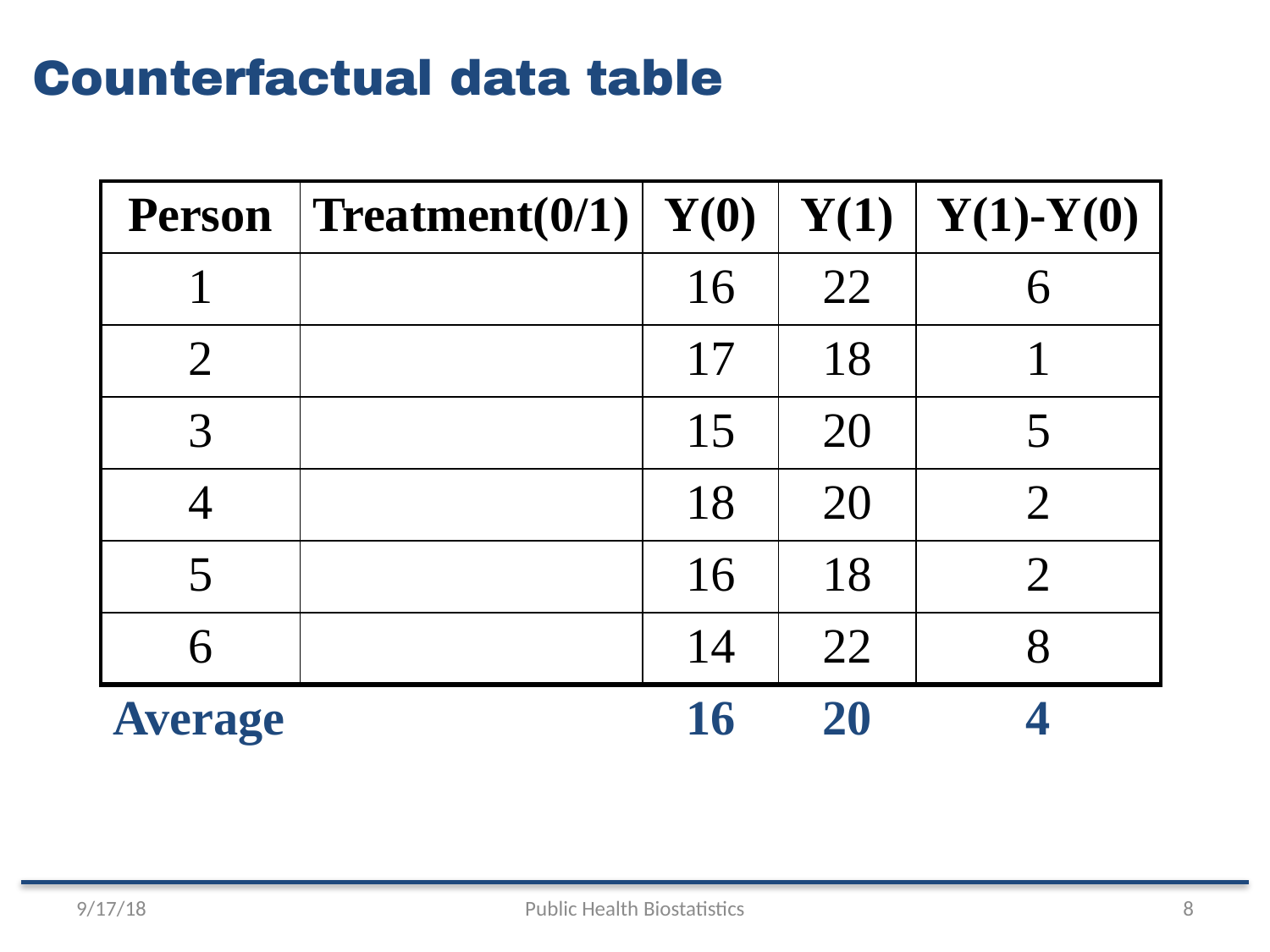

# Counterfactual data table
| Person | Treatment(0/1) | Y(0) | Y(1) | Y(1)-Y(0) |
| --- | --- | --- | --- | --- |
| 1 |  | 16 | 22 | 6 |
| 2 |  | 17 | 18 | 1 |
| 3 |  | 15 | 20 | 5 |
| 4 |  | 18 | 20 | 2 |
| 5 |  | 16 | 18 | 2 |
| 6 |  | 14 | 22 | 8 |
| Average |  | 16 | 20 | 4 |
9/17/18
Public Health Biostatistics
8